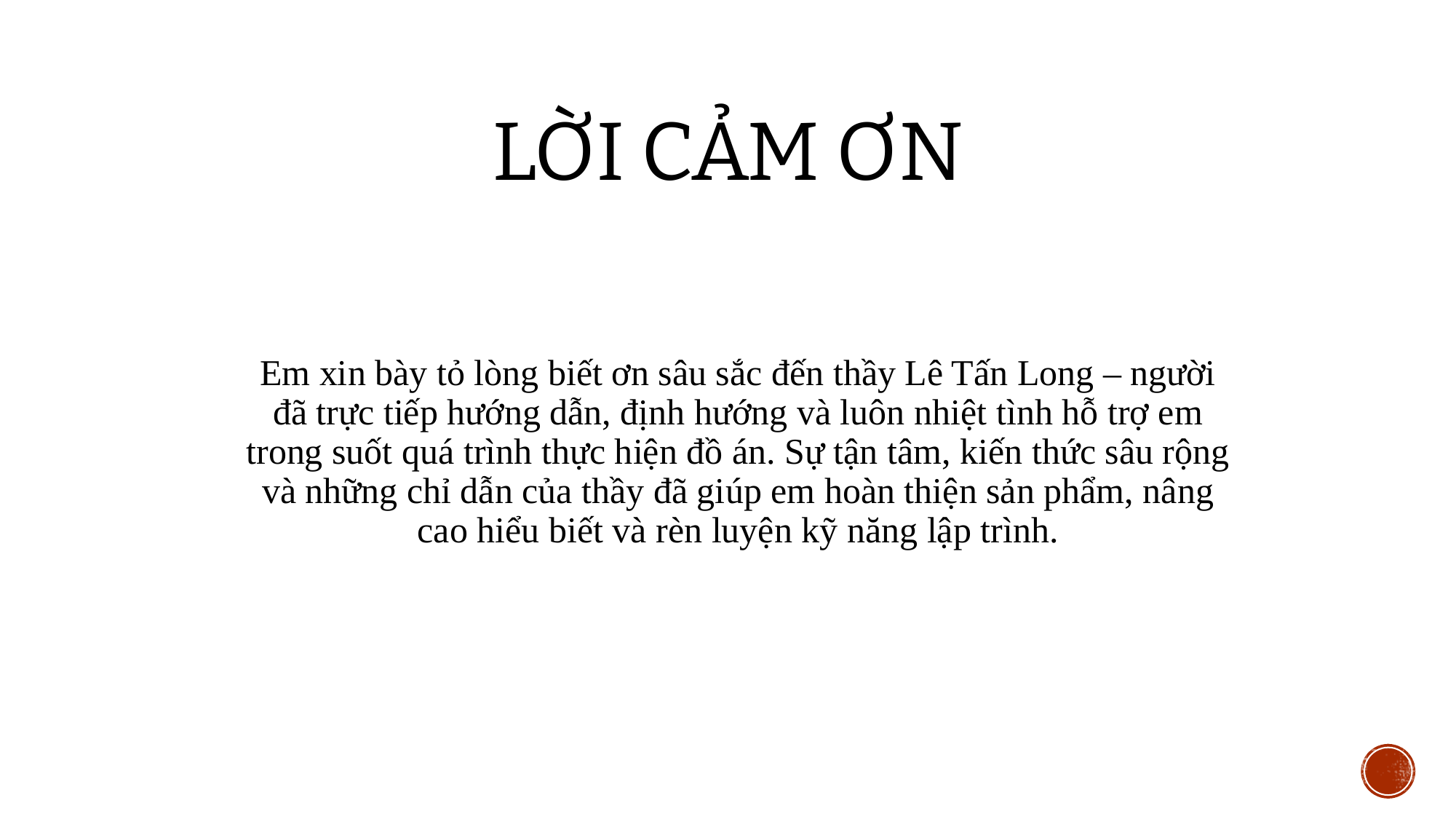

# LỜI CẢM ƠN

Em xin bày tỏ lòng biết ơn sâu sắc đến thầy Lê Tấn Long – người đã trực tiếp hướng dẫn, định hướng và luôn nhiệt tình hỗ trợ em trong suốt quá trình thực hiện đồ án. Sự tận tâm, kiến thức sâu rộng và những chỉ dẫn của thầy đã giúp em hoàn thiện sản phẩm, nâng cao hiểu biết và rèn luyện kỹ năng lập trình.